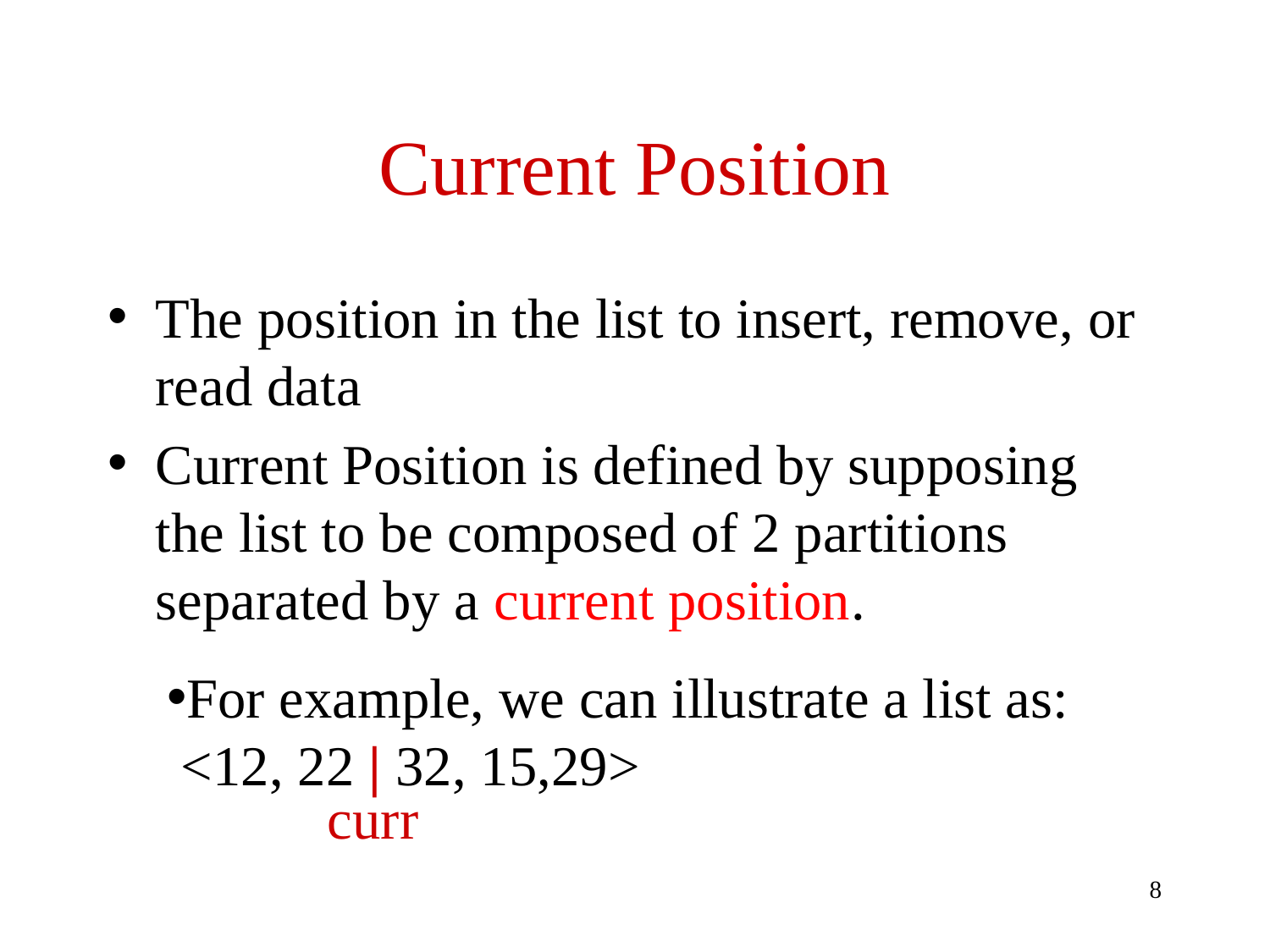

# Current Position
The position in the list to insert, remove, or read data
Current Position is defined by supposing the list to be composed of 2 partitions separated by a current position.

For example, we can illustrate a list as:
 <12, 22 | 32, 15,29>
curr
8